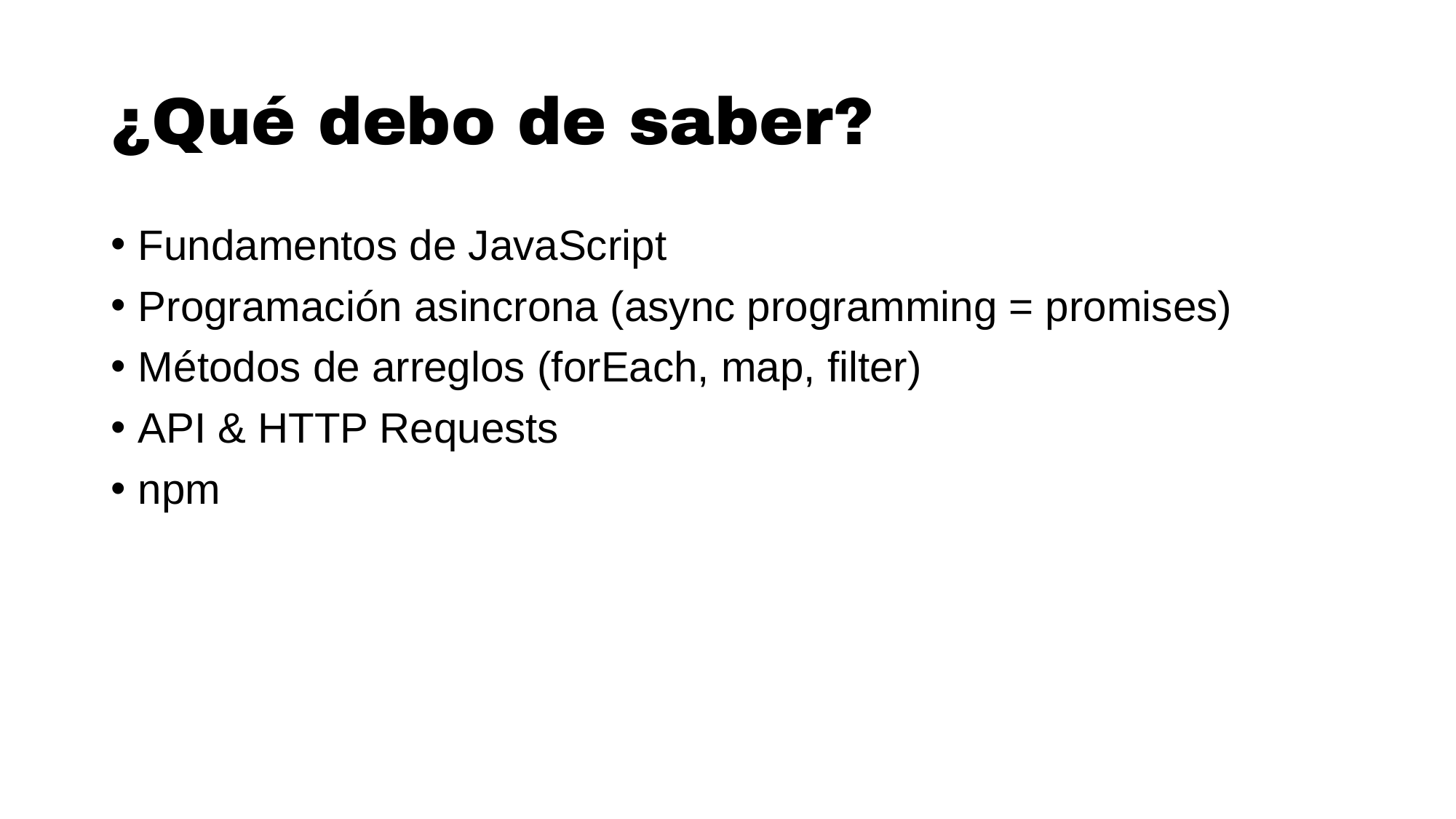

# ¿Qué debo de saber?
Fundamentos de JavaScript
Programación asincrona (async programming = promises)
Métodos de arreglos (forEach, map, filter)
API & HTTP Requests
npm